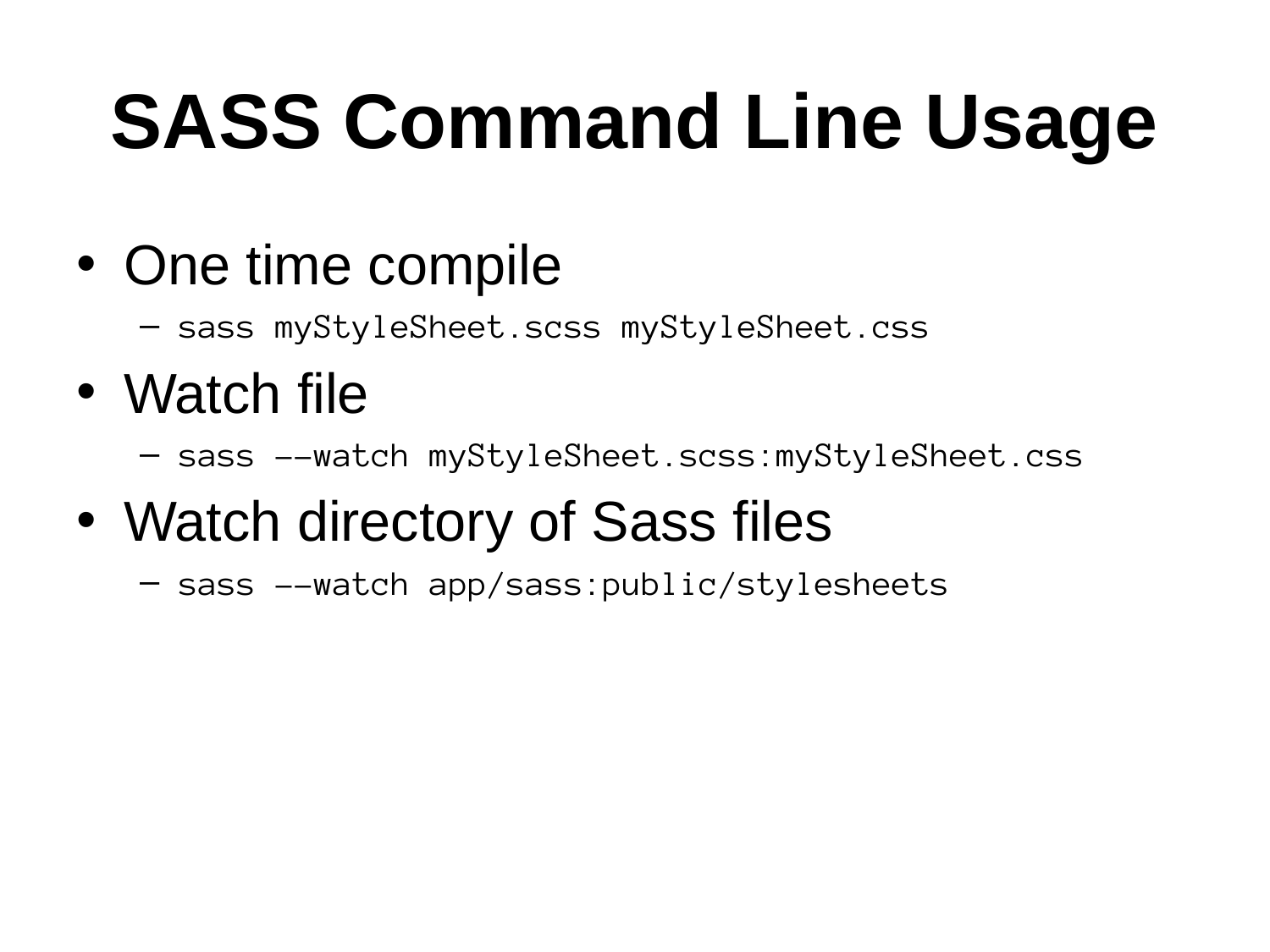

# SASS Command Line Usage
One time compile
sass myStyleSheet.scss myStyleSheet.css
Watch file
sass --watch myStyleSheet.scss:myStyleSheet.css
Watch directory of Sass files
sass --watch app/sass:public/stylesheets